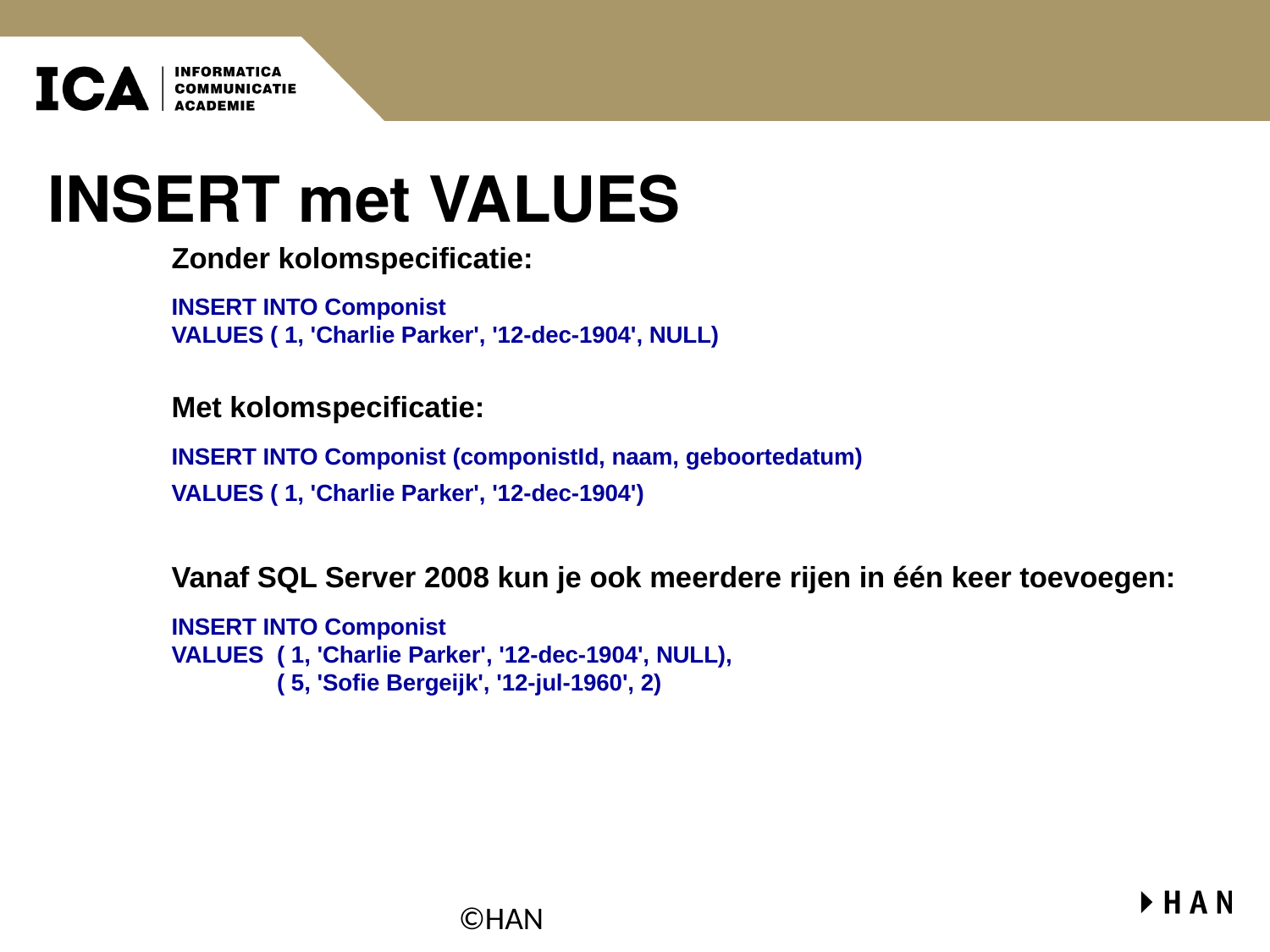

# INSERT met VALUES
Zonder kolomspecificatie:
INSERT INTO Componist
VALUES ( 1, 'Charlie Parker', '12-dec-1904', NULL)
Met kolomspecificatie:
INSERT INTO Componist (componistId, naam, geboortedatum)
VALUES ( 1, 'Charlie Parker', '12-dec-1904')

Vanaf SQL Server 2008 kun je ook meerdere rijen in één keer toevoegen:
INSERT INTO Componist
VALUES	( 1, 'Charlie Parker', '12-dec-1904', NULL),
	( 5, 'Sofie Bergeijk', '12-jul-1960', 2)

©HAN